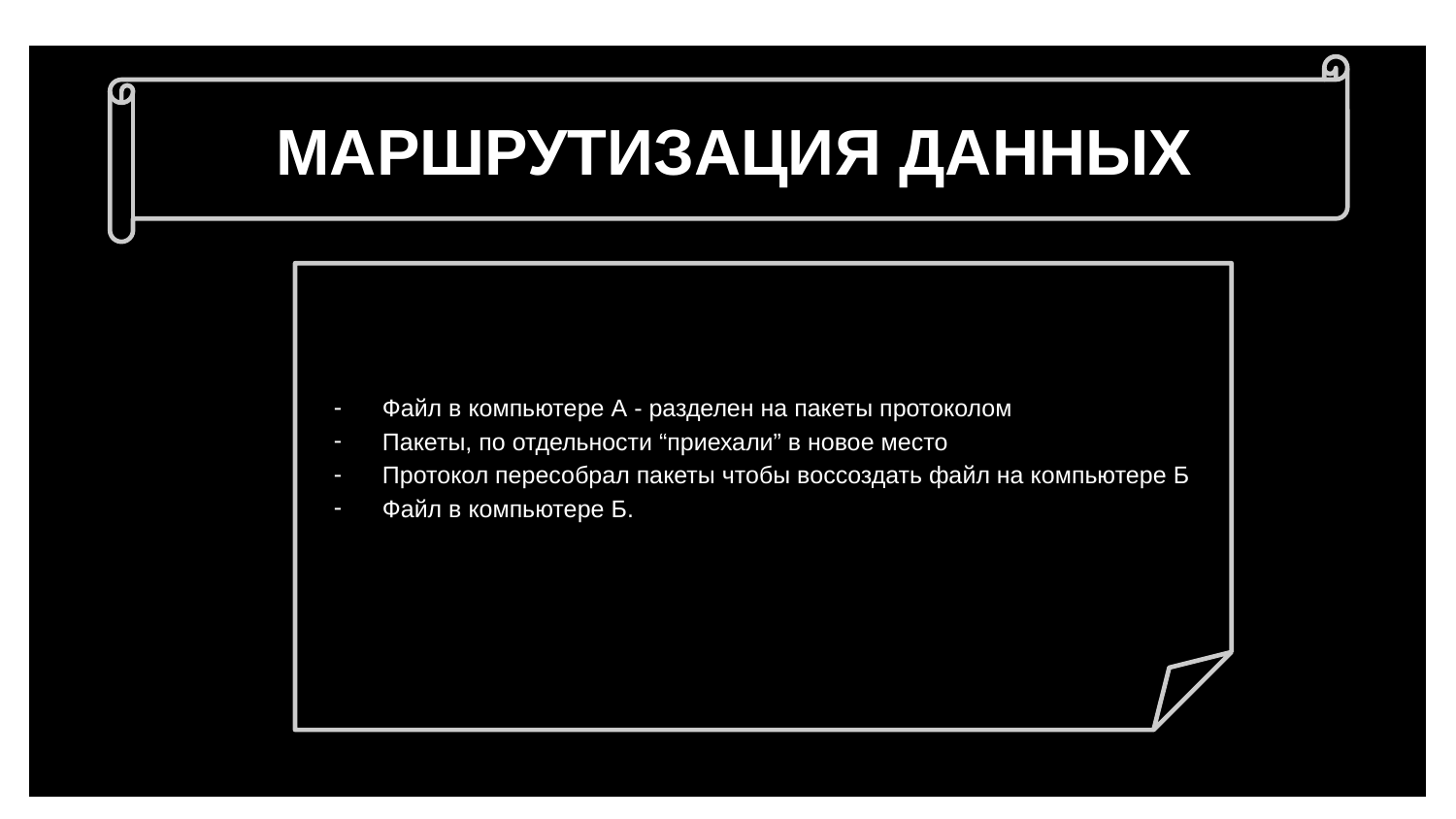

МАРШРУТИЗАЦИЯ ДАННЫХ

Файл в компьютере А - разделен на пакеты протоколом
Пакеты, по отдельности “приехали” в новое место
Протокол пересобрал пакеты чтобы воссоздать файл на компьютере Б
Файл в компьютере Б.